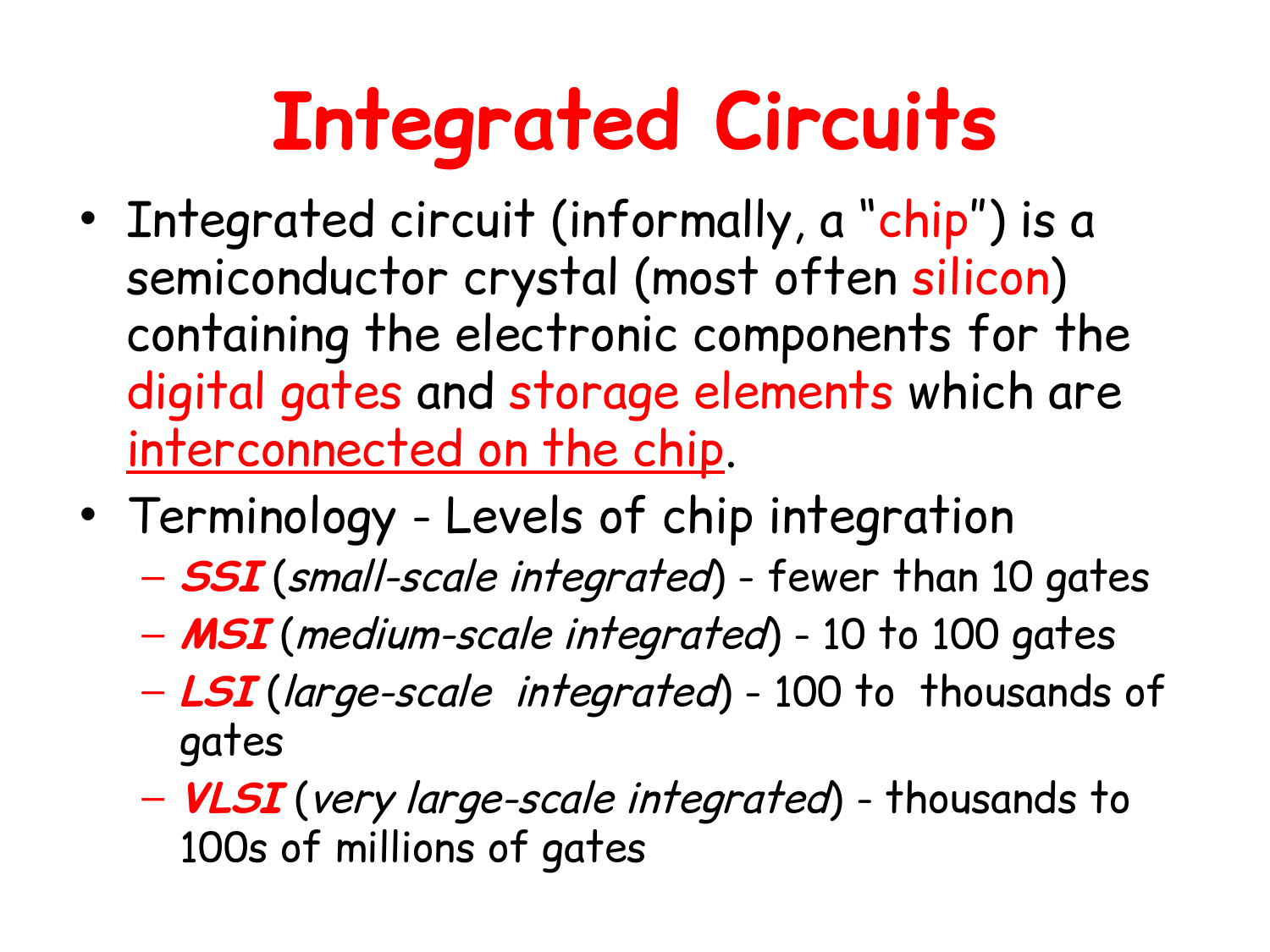

# Integrated Circuits
Integrated circuit (informally, a “chip”) is a semiconductor crystal (most often silicon) containing the electronic components for the digital gates and storage elements which are interconnected on the chip.
Terminology - Levels of chip integration
SSI (small-scale integrated) - fewer than 10 gates
MSI (medium-scale integrated) - 10 to 100 gates
LSI (large-scale  integrated) - 100 to  thousands of gates
VLSI (very large-scale integrated) - thousands to 100s of millions of gates